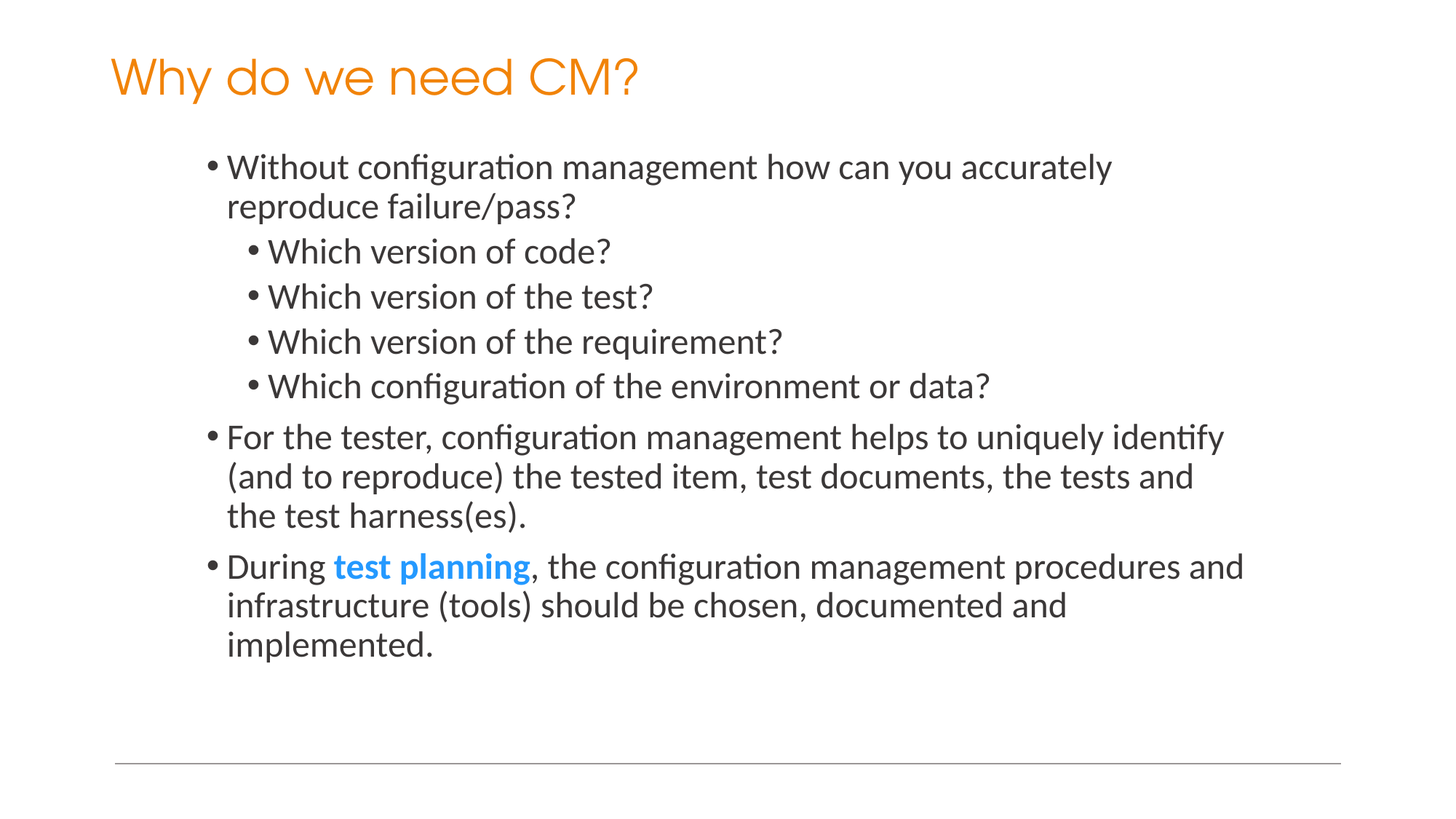

# Why do we need CM?
Without configuration management how can you accurately reproduce failure/pass?
Which version of code?
Which version of the test?
Which version of the requirement?
Which configuration of the environment or data?
For the tester, configuration management helps to uniquely identify (and to reproduce) the tested item, test documents, the tests and the test harness(es).
During test planning, the configuration management procedures and infrastructure (tools) should be chosen, documented and implemented.
39